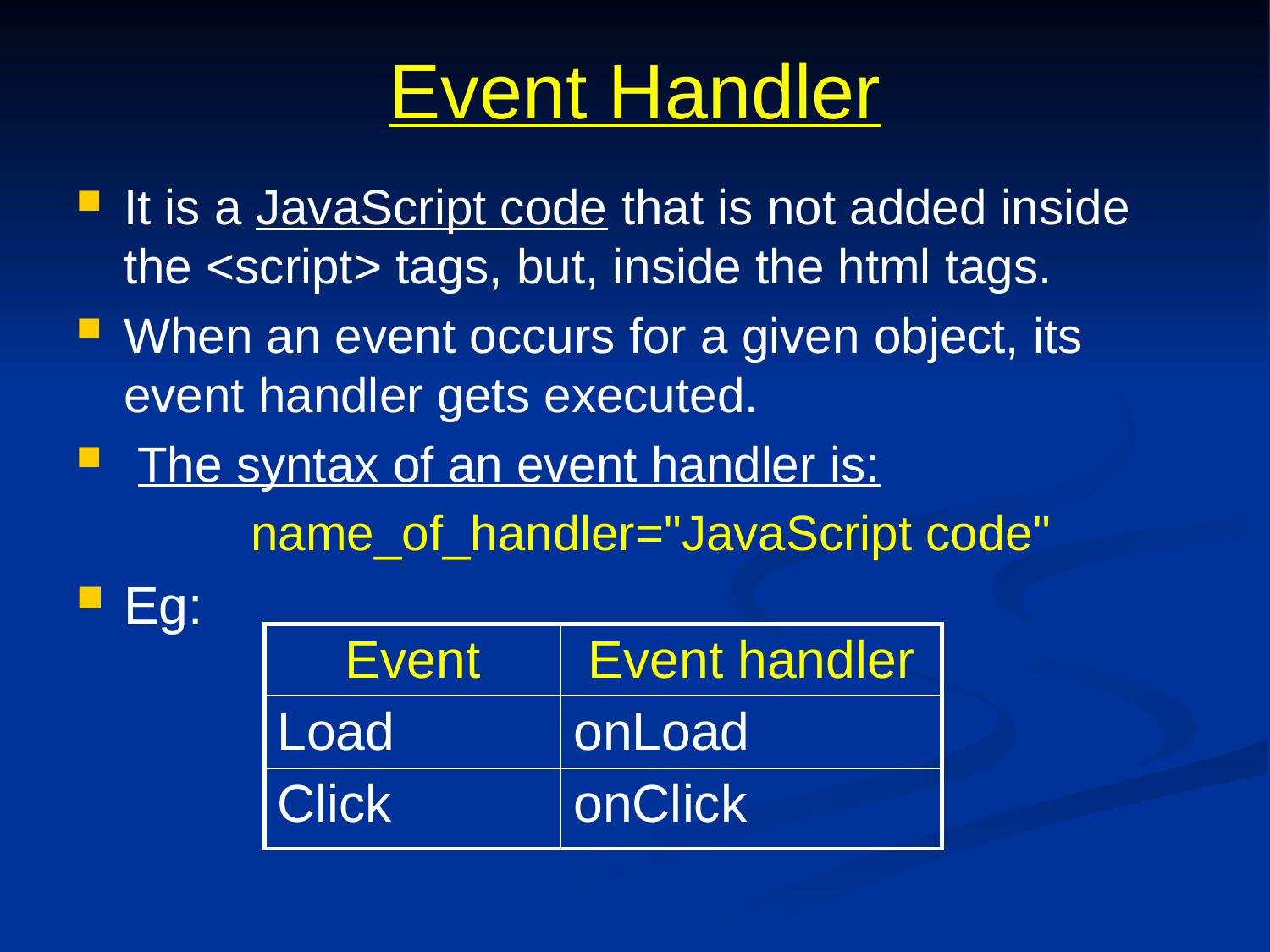

# Event Handler
It is a JavaScript code that is not added inside the <script> tags, but, inside the html tags.
When an event occurs for a given object, its event handler gets executed.
 The syntax of an event handler is:
		name_of_handler="JavaScript code"
Eg:
| Event | Event handler |
| --- | --- |
| Load | onLoad |
| Click | onClick |